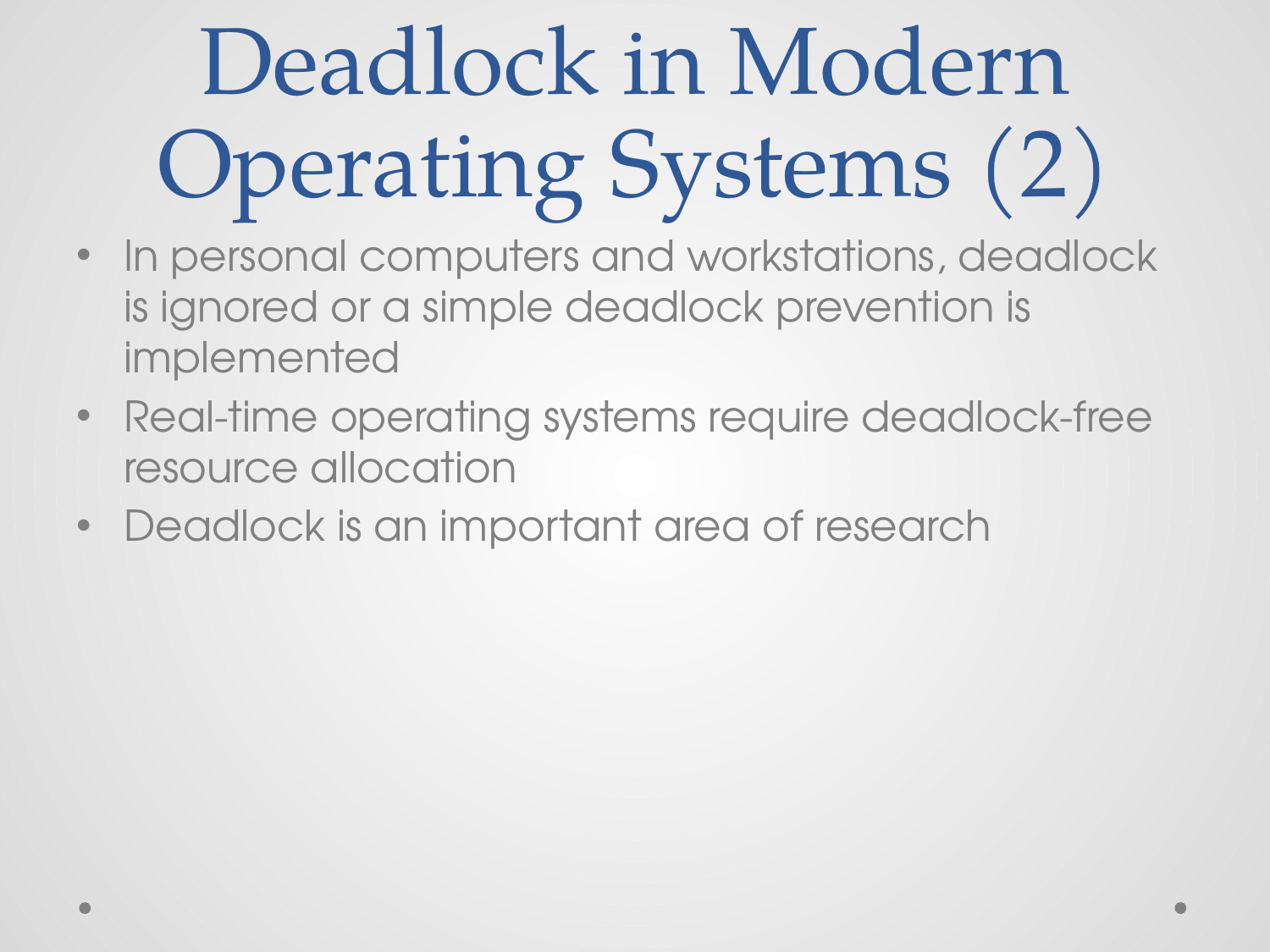

# Deadlock in Modern Operating Systems (2)
In personal computers and workstations, deadlock is ignored or a simple deadlock prevention is implemented
Real-time operating systems require deadlock-free resource allocation
Deadlock is an important area of research